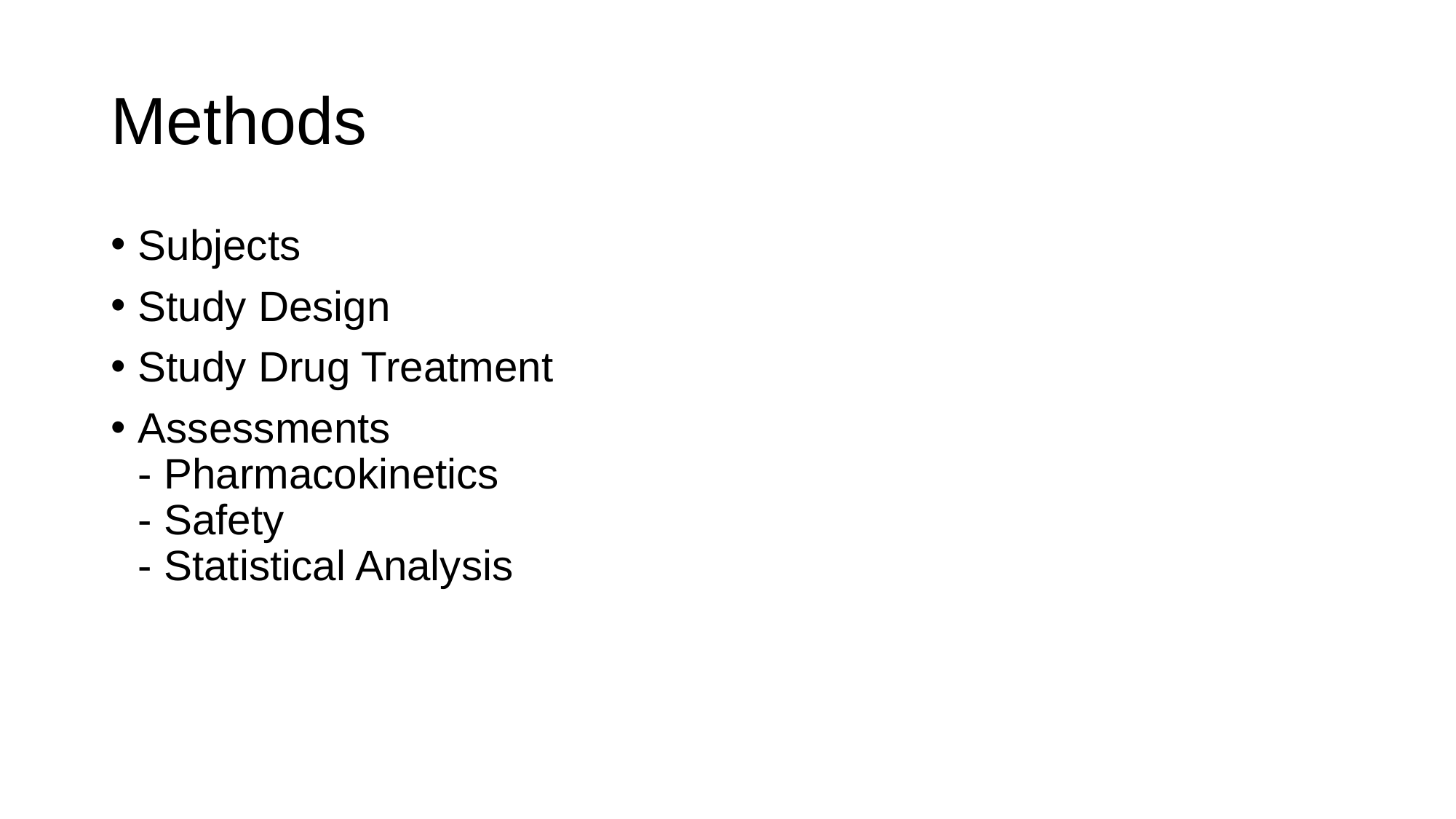

# Methods
Subjects
Study Design
Study Drug Treatment
Assessments
- Pharmacokinetics
- Safety
- Statistical Analysis